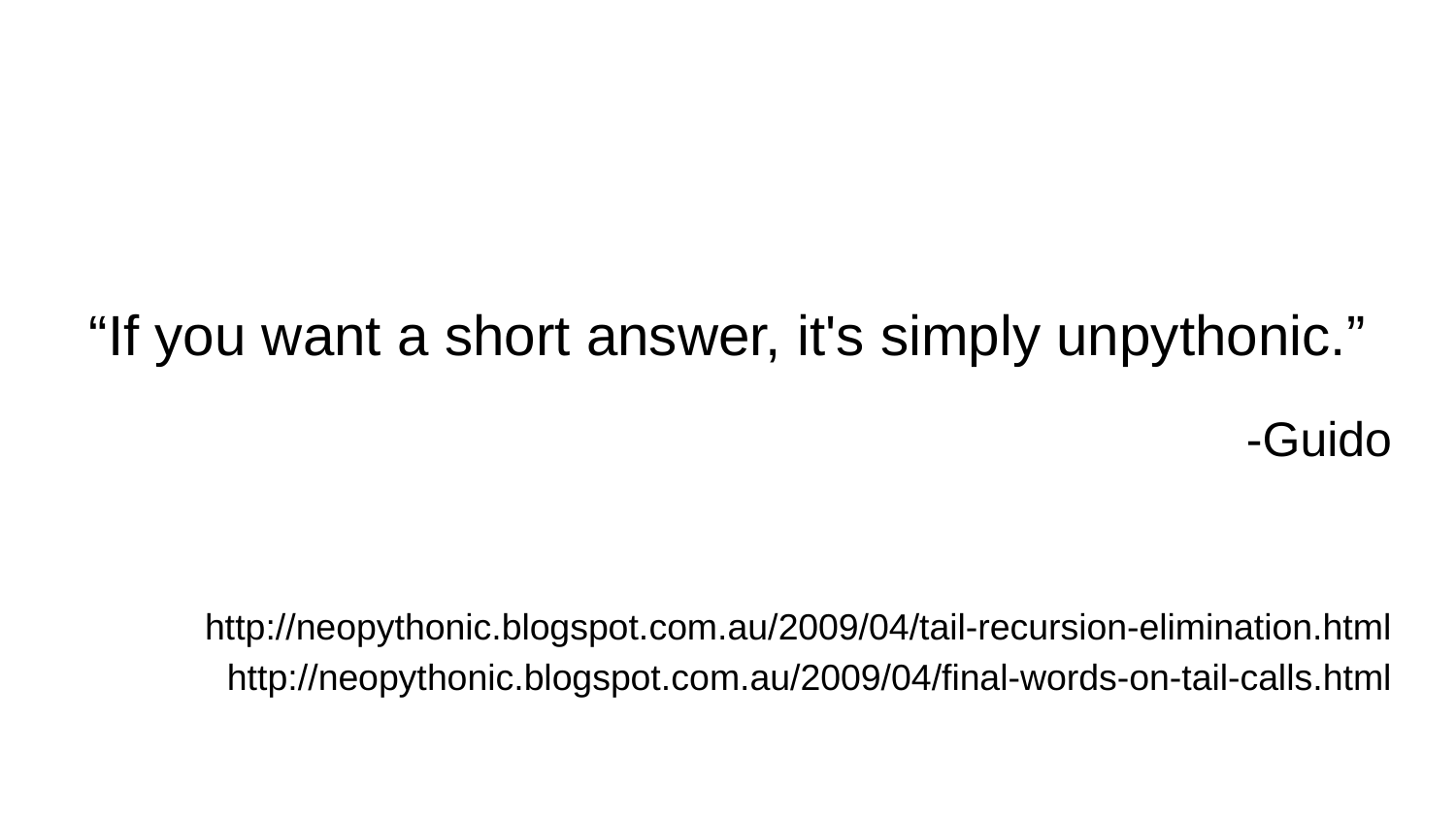

“If you want a short answer, it's simply unpythonic.”
-Guido

http://neopythonic.blogspot.com.au/2009/04/tail-recursion-elimination.html
http://neopythonic.blogspot.com.au/2009/04/final-words-on-tail-calls.html